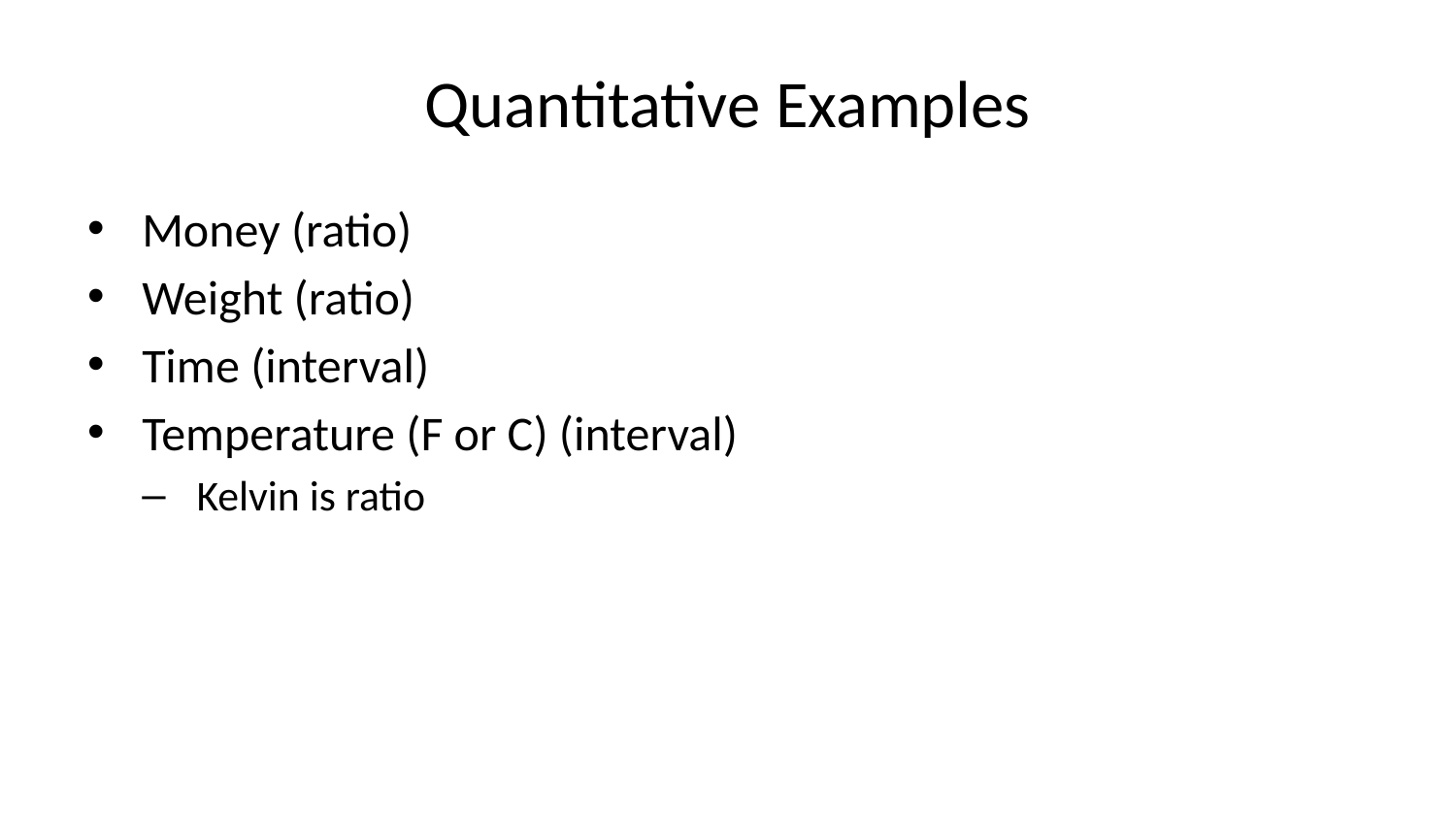

# Quantitative Examples
Money (ratio)
Weight (ratio)
Time (interval)
Temperature (F or C) (interval)
Kelvin is ratio